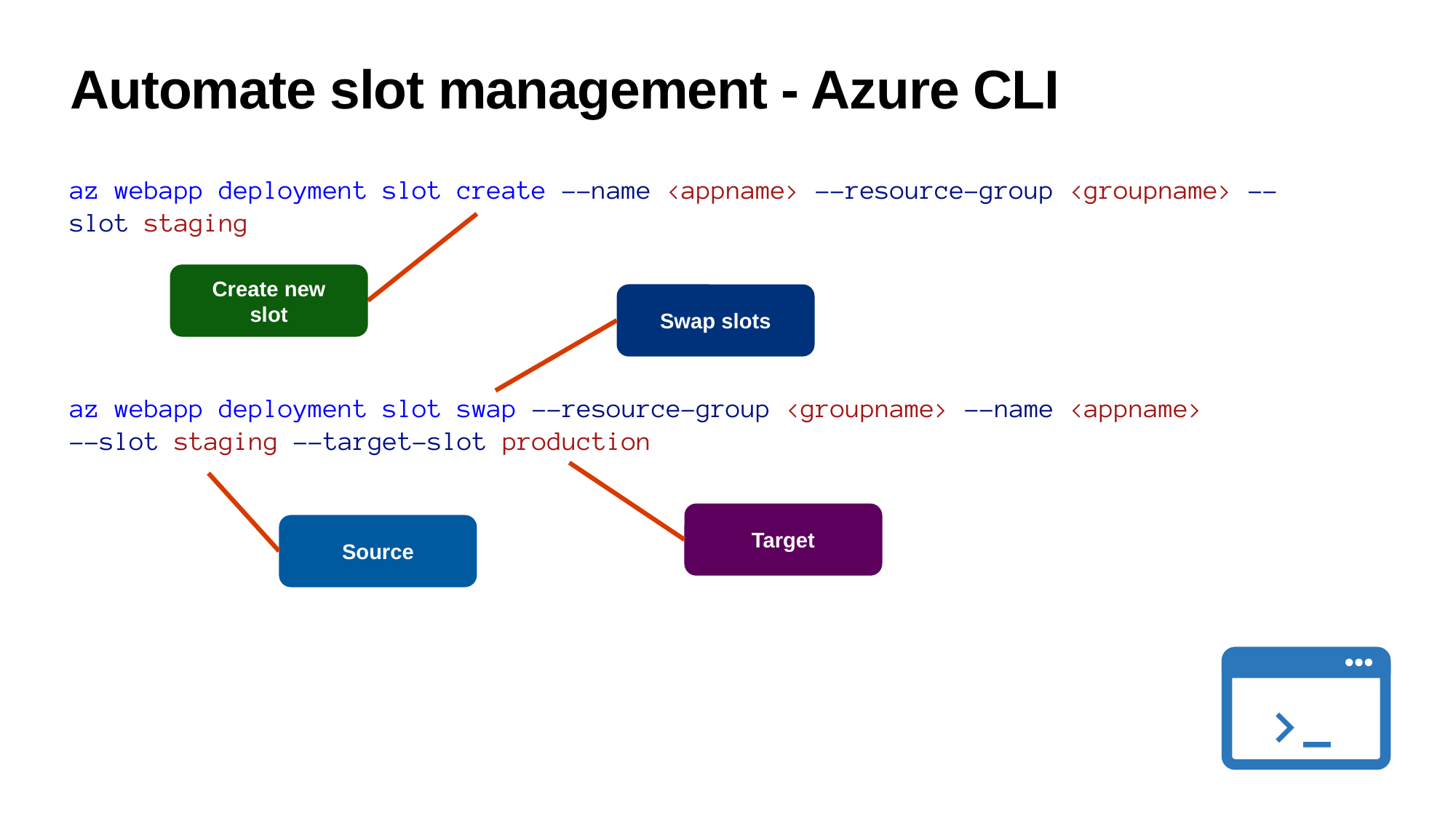

# Automate slot management - Azure CLI
az webapp deployment slot create --name <appname> --resource-group <groupname> --slot staging

az webapp deployment slot swap --resource-group <groupname> --name <appname> 
--slot staging --target-slot production
Create new slot
Swap slots
Target
Source